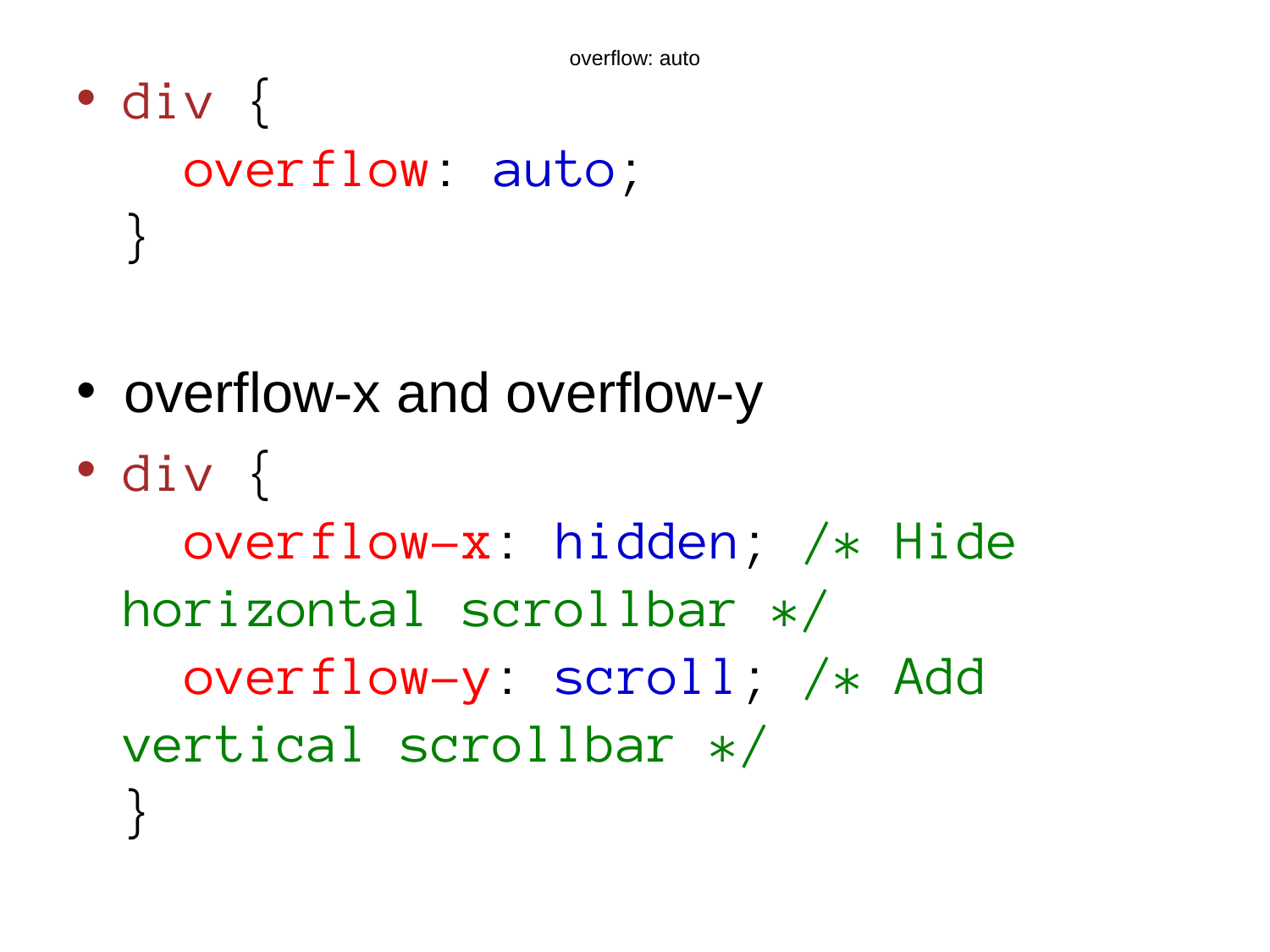

# overflow: auto
div {
  overflow: auto;
}

overflow-x and overflow-y
div {
  overflow-x: hidden; /* Hide horizontal scrollbar */
  overflow-y: scroll; /* Add vertical scrollbar */
}